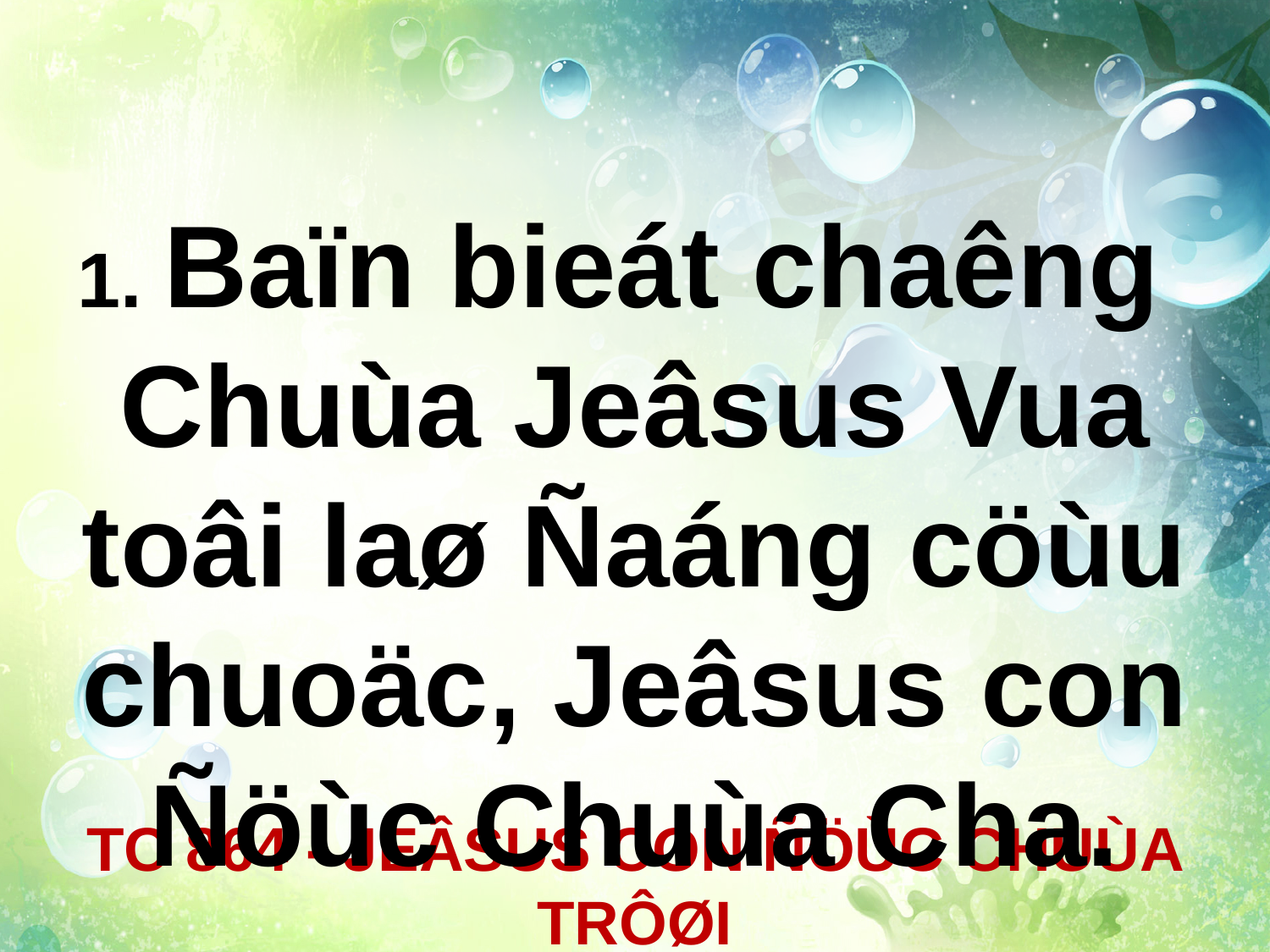

1. Baïn bieát chaêng
Chuùa Jeâsus Vua toâi laø Ñaáng cöùu chuoäc, Jeâsus con Ñöùc Chuùa Cha.
TC 864 - JEÂSUS CON ÑÖÙC CHUÙA TRÔØI